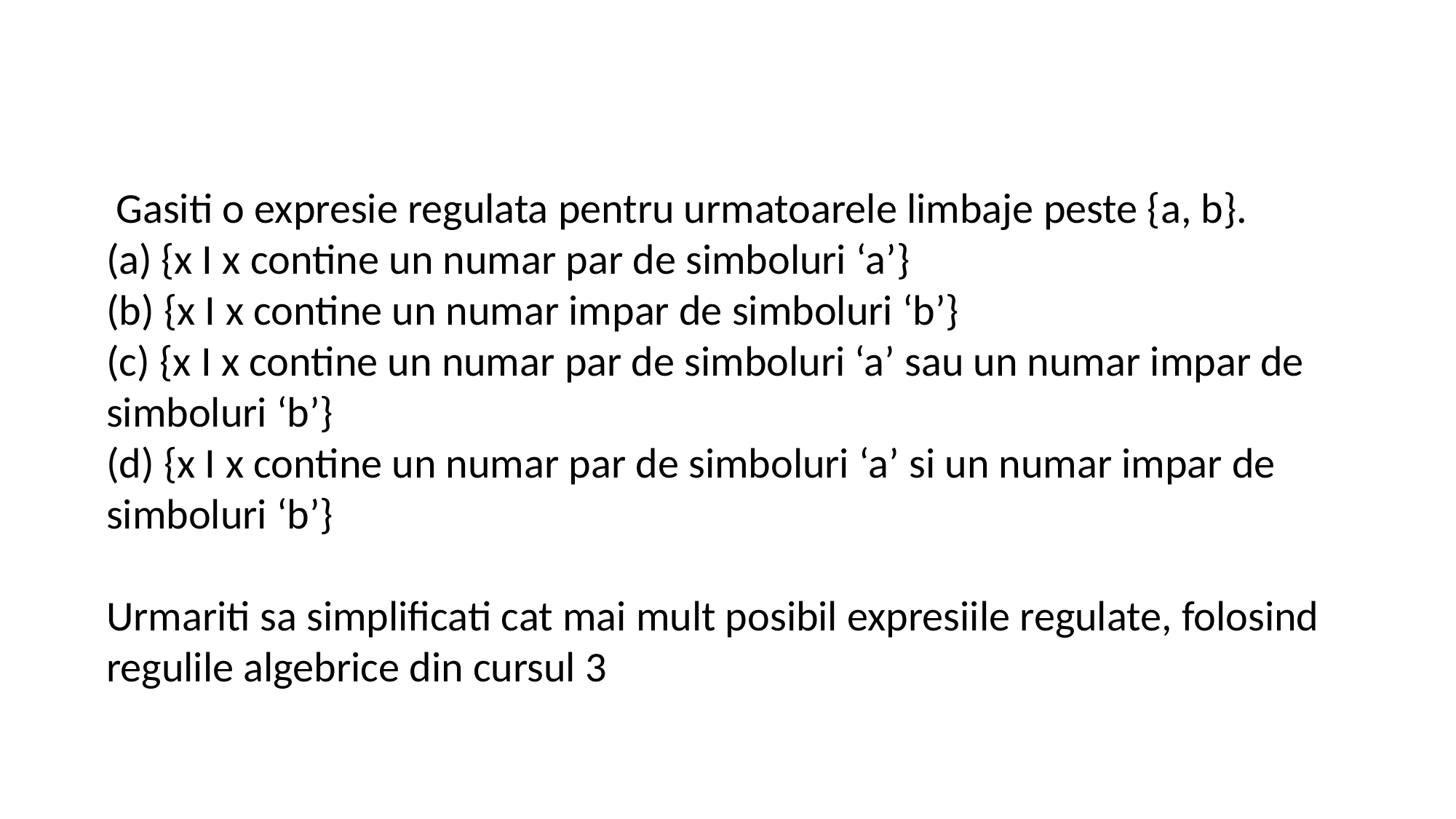

Gasiti o expresie regulata pentru urmatoarele limbaje peste {a, b}.
{x I x contine un numar par de simboluri ‘a’}
(b) {x I x contine un numar impar de simboluri ‘b’}
(c) {x I x contine un numar par de simboluri ‘a’ sau un numar impar de simboluri ‘b’}
(d) {x I x contine un numar par de simboluri ‘a’ si un numar impar de simboluri ‘b’}

Urmariti sa simplificati cat mai mult posibil expresiile regulate, folosind regulile algebrice din cursul 3